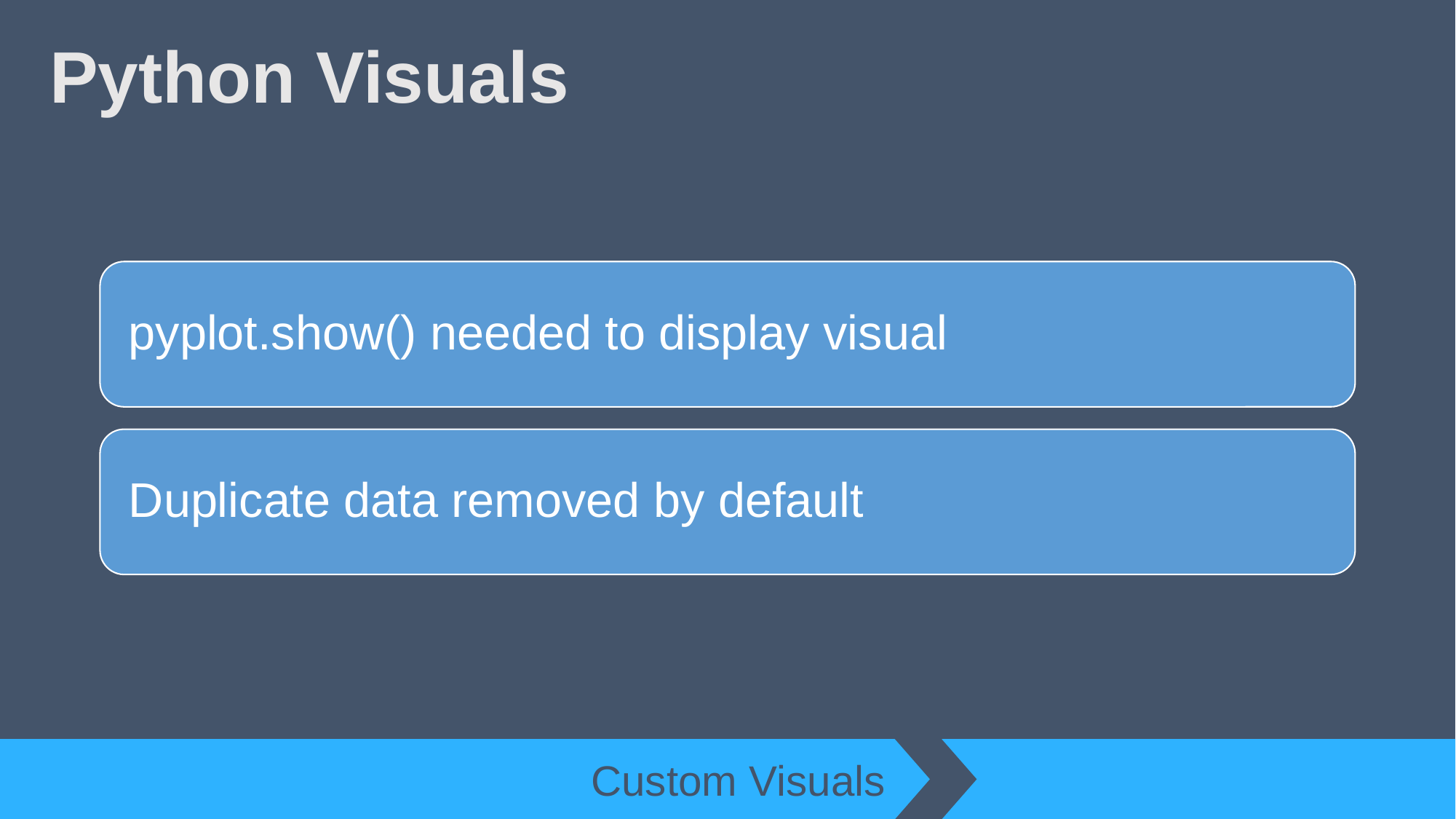

# Python Visuals
pyplot.show() needed to display visual
Duplicate data removed by default